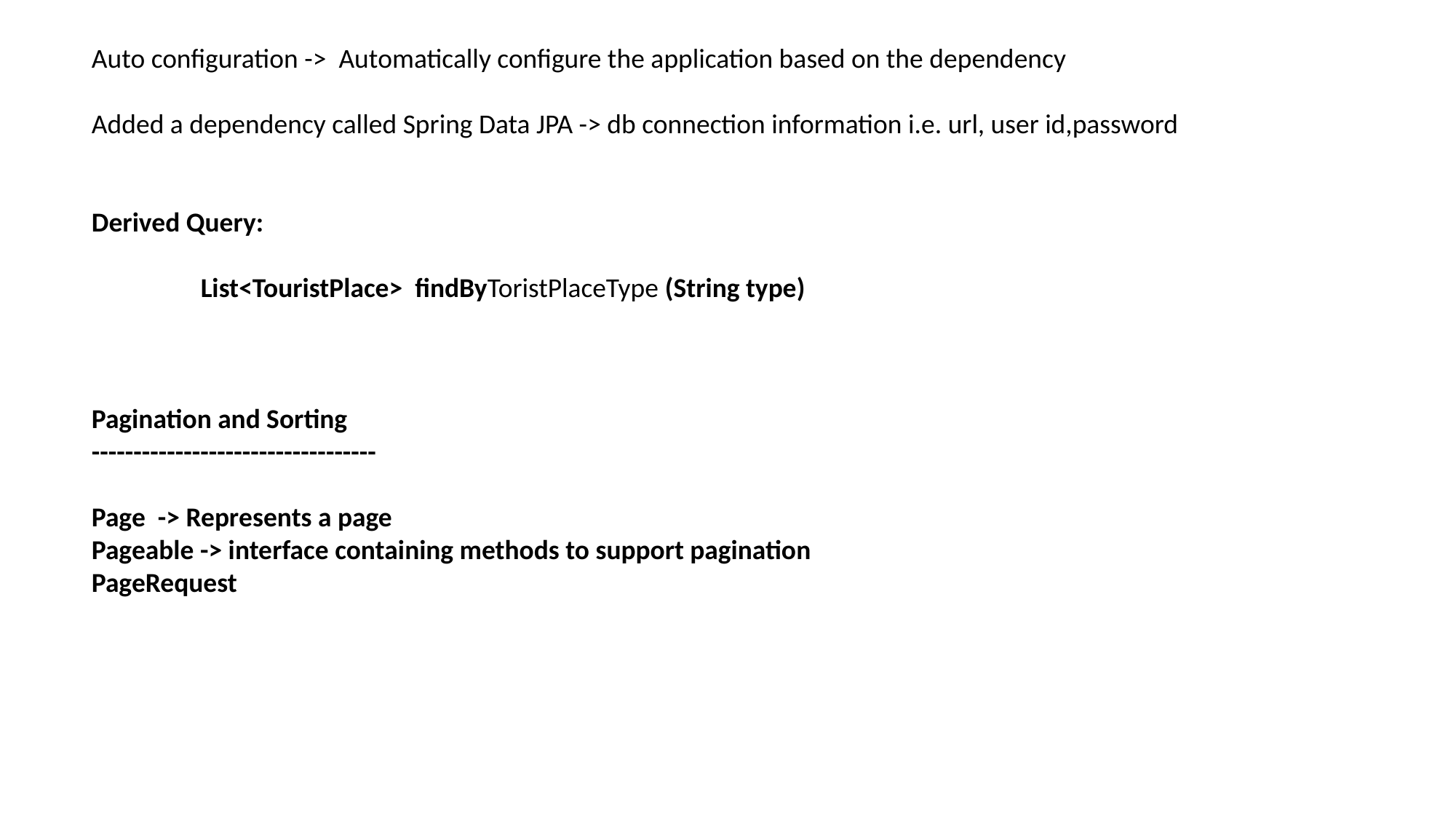

Auto configuration ->  Automatically configure the application based on the dependency

Added a dependency called Spring Data JPA -> db connection information i.e. url, user id,password

Derived Query:

	List<TouristPlace>  findByToristPlaceType (String type)

Pagination and Sorting
----------------------------------

Page  -> Represents a page
Pageable -> interface containing methods to support pagination
PageRequest